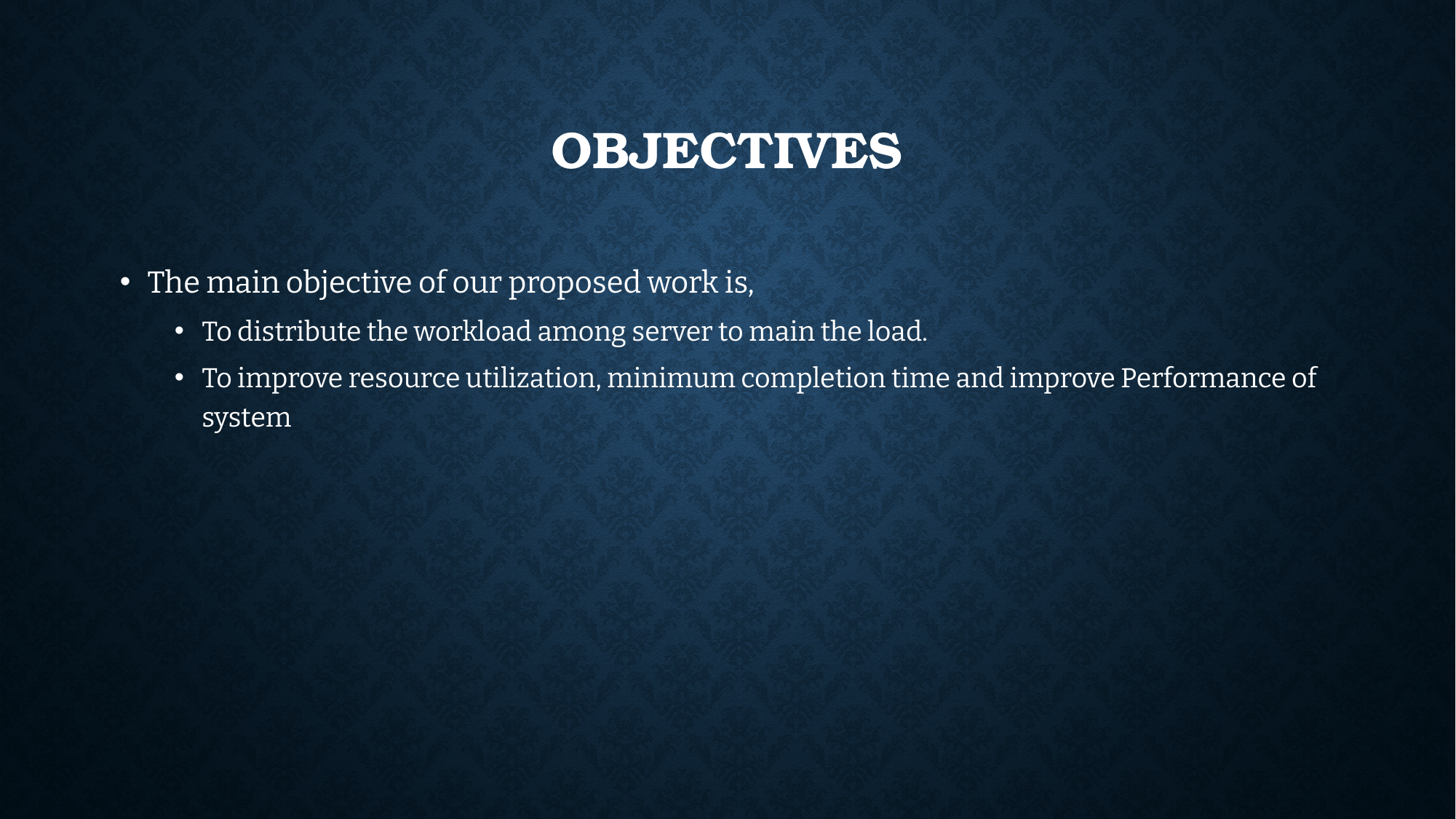

# Objectives
The main objective of our proposed work is,
To distribute the workload among server to main the load.
To improve resource utilization, minimum completion time and improve Performance of system